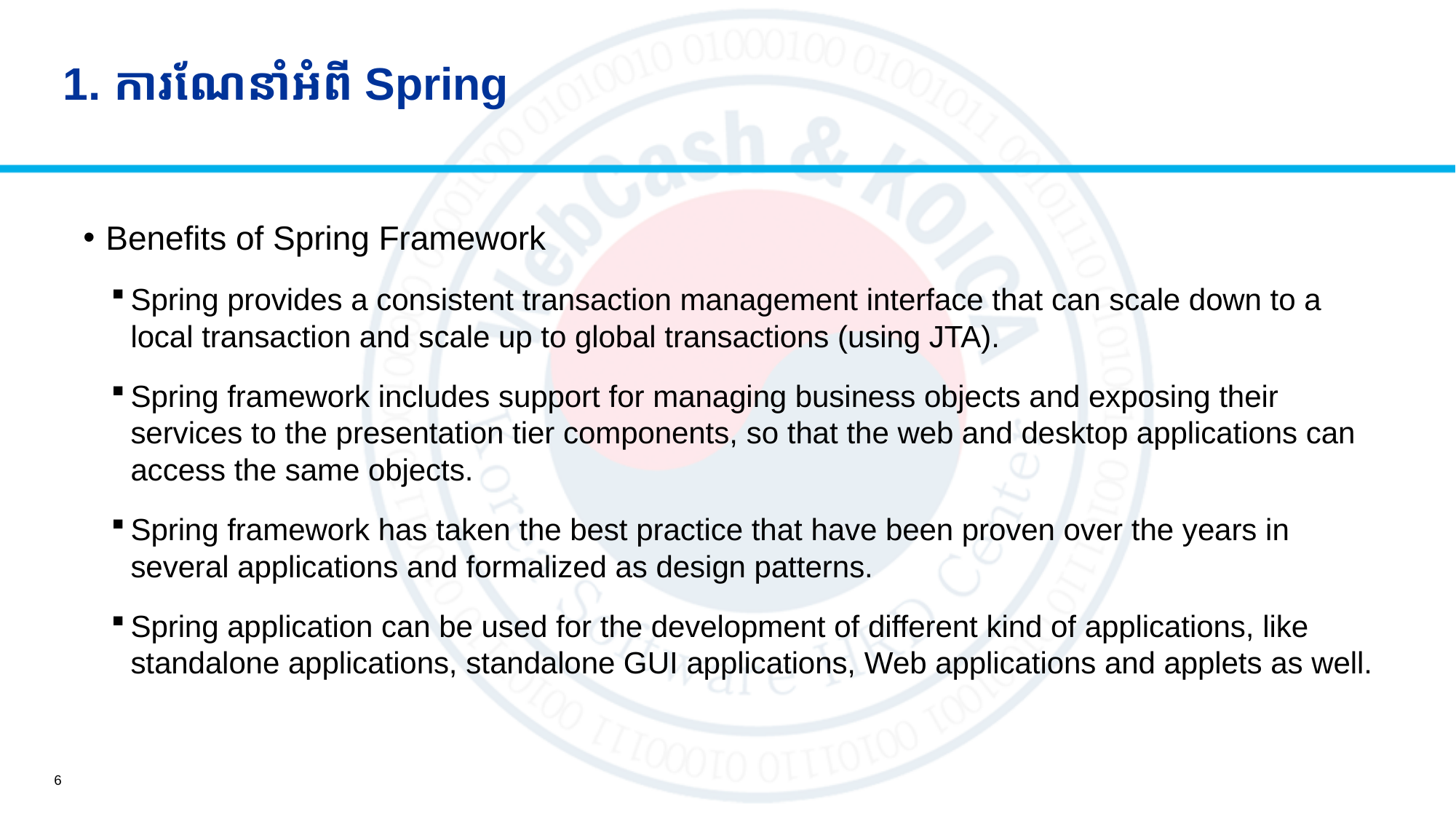

# 1. ការណែនាំអំពី​ Spring
Benefits of Spring Framework
Spring provides a consistent transaction management interface that can scale down to a local transaction and scale up to global transactions (using JTA).
Spring framework includes support for managing business objects and exposing their services to the presentation tier components, so that the web and desktop applications can access the same objects.
Spring framework has taken the best practice that have been proven over the years in several applications and formalized as design patterns.
Spring application can be used for the development of different kind of applications, like standalone applications, standalone GUI applications, Web applications and applets as well.
6